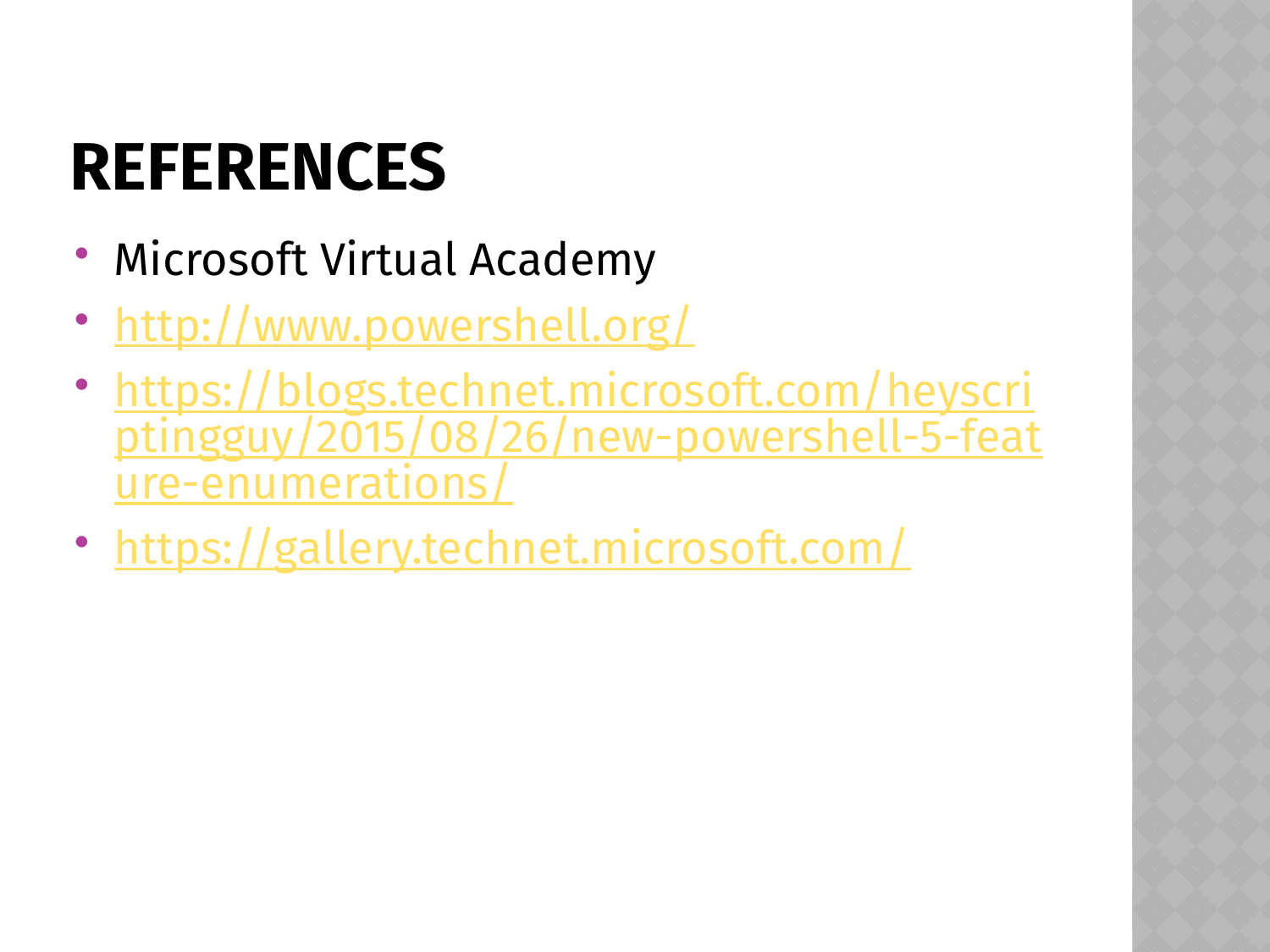

# References
Microsoft Virtual Academy
http://www.powershell.org/
https://blogs.technet.microsoft.com/heyscriptingguy/2015/08/26/new-powershell-5-feature-enumerations/
https://gallery.technet.microsoft.com/